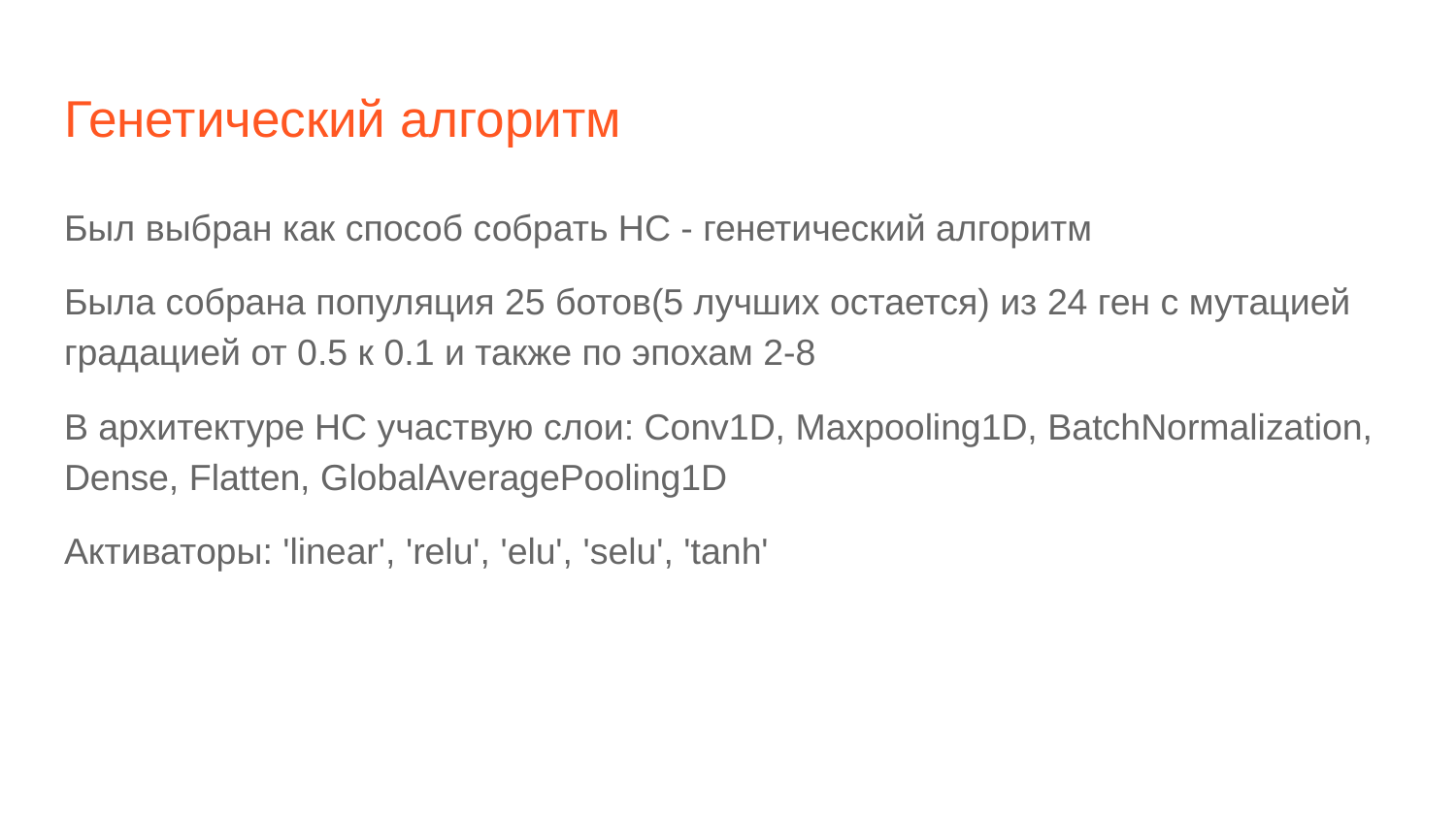

# Генетический алгоритм
Был выбран как способ собрать НС - генетический алгоритм
Была собрана популяция 25 ботов(5 лучших остается) из 24 ген с мутацией градацией от 0.5 к 0.1 и также по эпохам 2-8
В архитектуре НС участвую слои: Conv1D, Maxpooling1D, BatchNormalization, Dense, Flatten, GlobalAveragePooling1D
Активаторы: 'linear', 'relu', 'elu', 'selu', 'tanh'